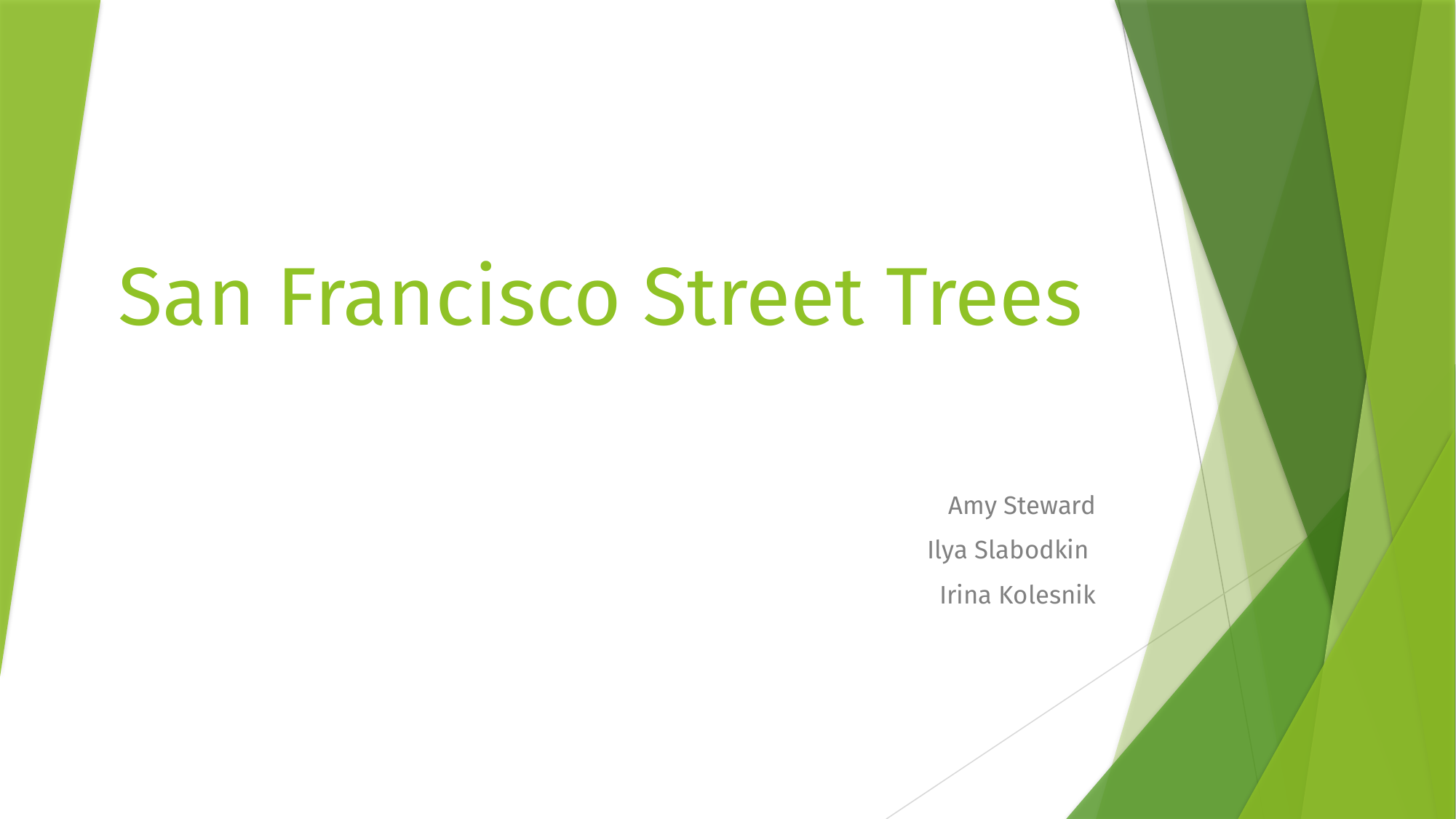

# San Francisco Street Trees
 Amy Steward
Ilya Slabodkin
Irina Kolesnik